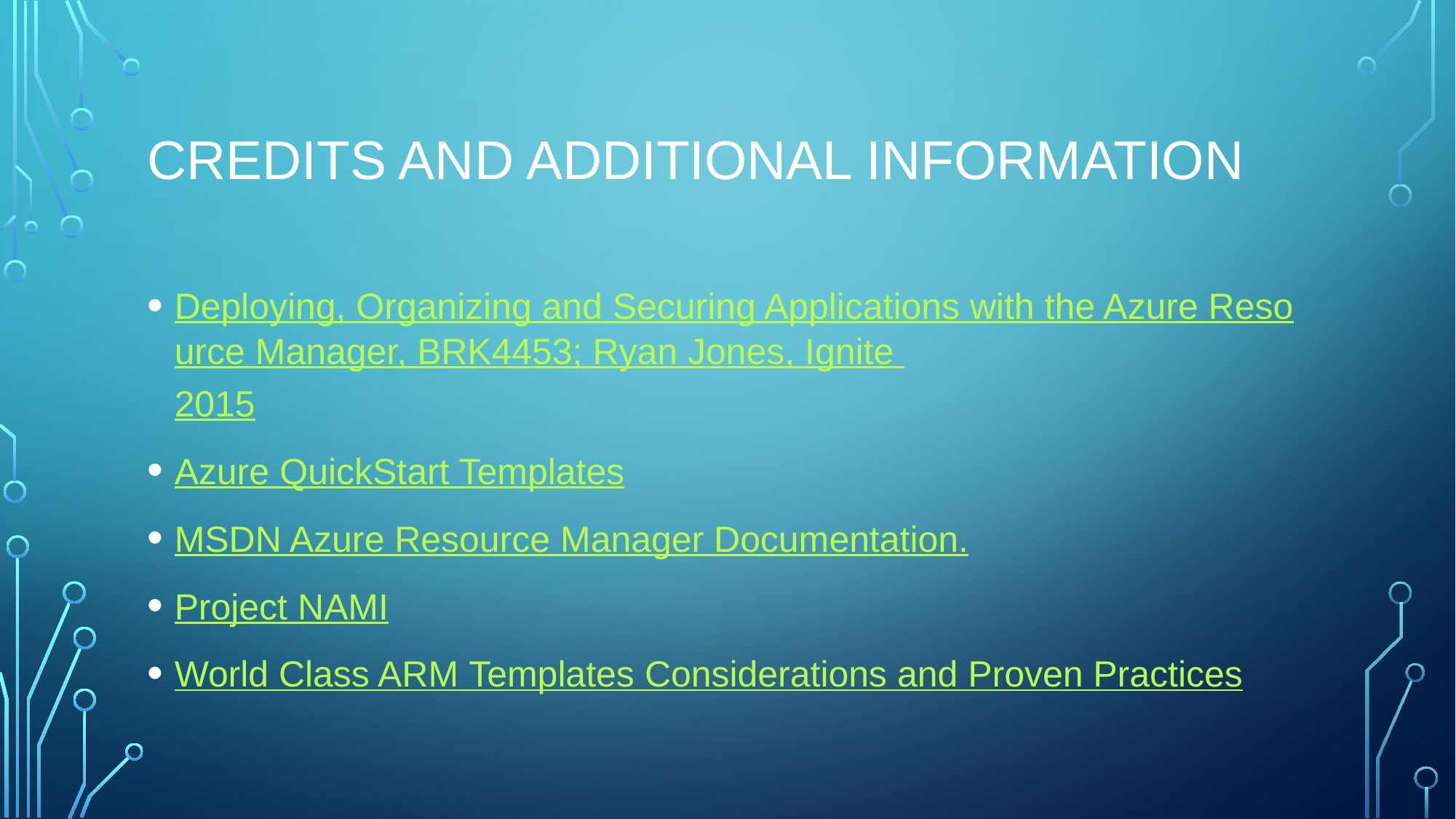

# Credits and Additional information
Deploying, Organizing and Securing Applications with the Azure Resource Manager, BRK4453; Ryan Jones, Ignite 2015
Azure QuickStart Templates
MSDN Azure Resource Manager Documentation.
Project NAMI
World Class ARM Templates Considerations and Proven Practices